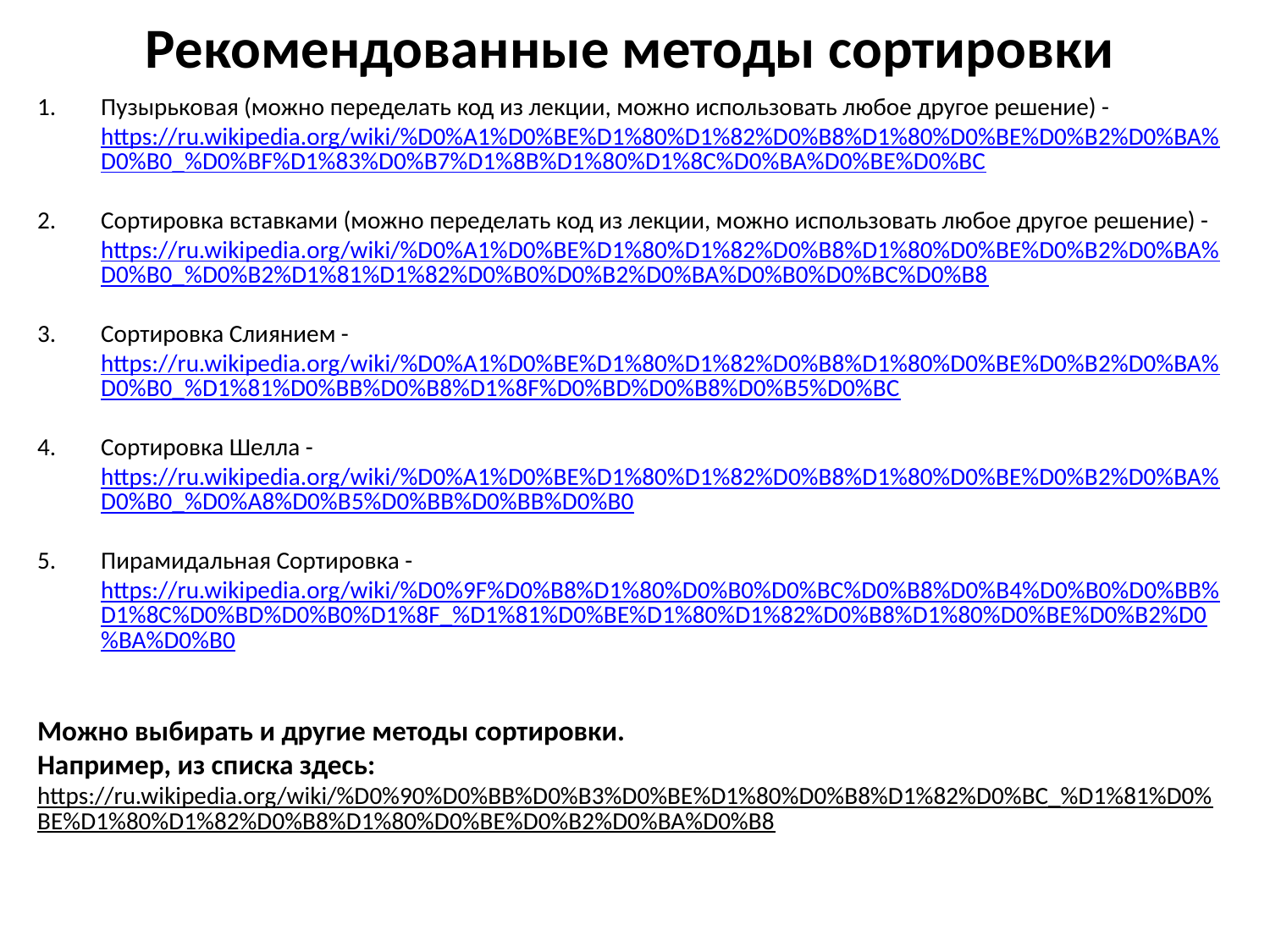

# Рекомендованные методы сортировки
Пузырьковая (можно переделать код из лекции, можно использовать любое другое решение) - https://ru.wikipedia.org/wiki/%D0%A1%D0%BE%D1%80%D1%82%D0%B8%D1%80%D0%BE%D0%B2%D0%BA%D0%B0_%D0%BF%D1%83%D0%B7%D1%8B%D1%80%D1%8C%D0%BA%D0%BE%D0%BC
Сортировка вставками (можно переделать код из лекции, можно использовать любое другое решение) - https://ru.wikipedia.org/wiki/%D0%A1%D0%BE%D1%80%D1%82%D0%B8%D1%80%D0%BE%D0%B2%D0%BA%D0%B0_%D0%B2%D1%81%D1%82%D0%B0%D0%B2%D0%BA%D0%B0%D0%BC%D0%B8
Сортировка Слиянием - https://ru.wikipedia.org/wiki/%D0%A1%D0%BE%D1%80%D1%82%D0%B8%D1%80%D0%BE%D0%B2%D0%BA%D0%B0_%D1%81%D0%BB%D0%B8%D1%8F%D0%BD%D0%B8%D0%B5%D0%BC
Сортировка Шелла - https://ru.wikipedia.org/wiki/%D0%A1%D0%BE%D1%80%D1%82%D0%B8%D1%80%D0%BE%D0%B2%D0%BA%D0%B0_%D0%A8%D0%B5%D0%BB%D0%BB%D0%B0
Пирамидальная Сортировка - https://ru.wikipedia.org/wiki/%D0%9F%D0%B8%D1%80%D0%B0%D0%BC%D0%B8%D0%B4%D0%B0%D0%BB%D1%8C%D0%BD%D0%B0%D1%8F_%D1%81%D0%BE%D1%80%D1%82%D0%B8%D1%80%D0%BE%D0%B2%D0%BA%D0%B0

Можно выбирать и другие методы сортировки.
Например, из списка здесь:  https://ru.wikipedia.org/wiki/%D0%90%D0%BB%D0%B3%D0%BE%D1%80%D0%B8%D1%82%D0%BC_%D1%81%D0%BE%D1%80%D1%82%D0%B8%D1%80%D0%BE%D0%B2%D0%BA%D0%B8